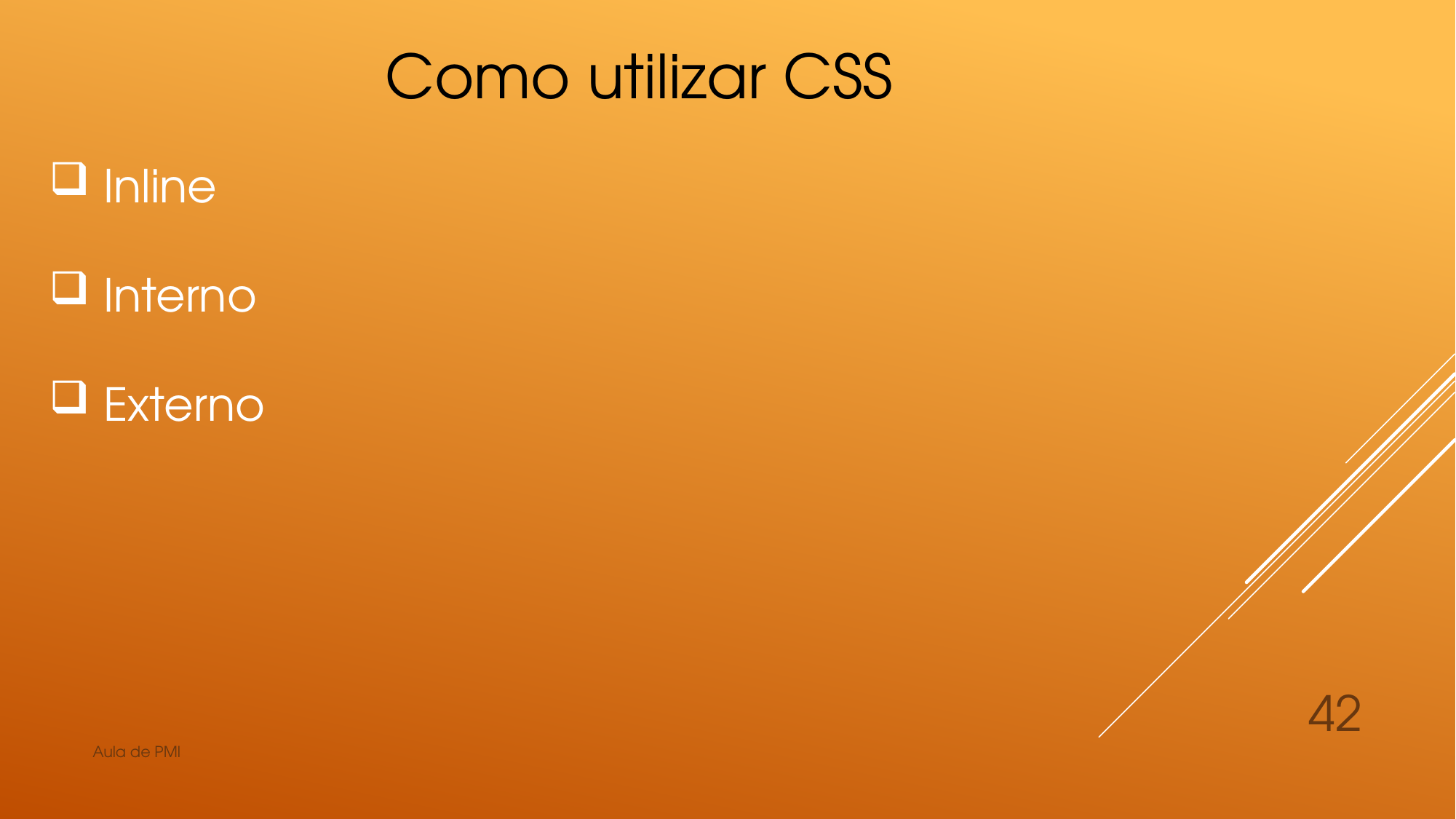

Como utilizar CSS
Inline

Interno

Externo

42
Aula de PMI